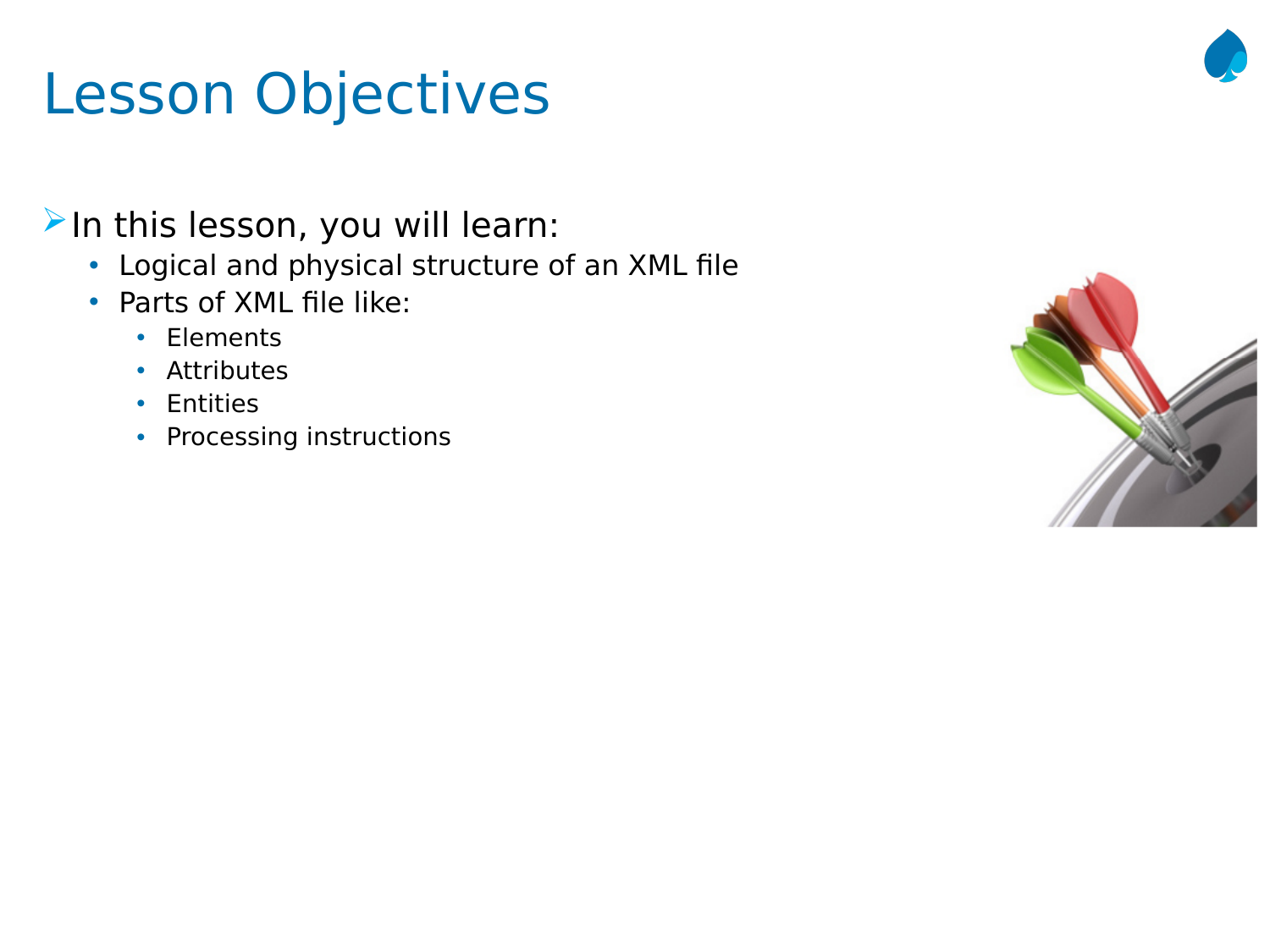

# Lesson Objectives
In this lesson, you will learn:
Logical and physical structure of an XML file
Parts of XML file like:
Elements
Attributes
Entities
Processing instructions